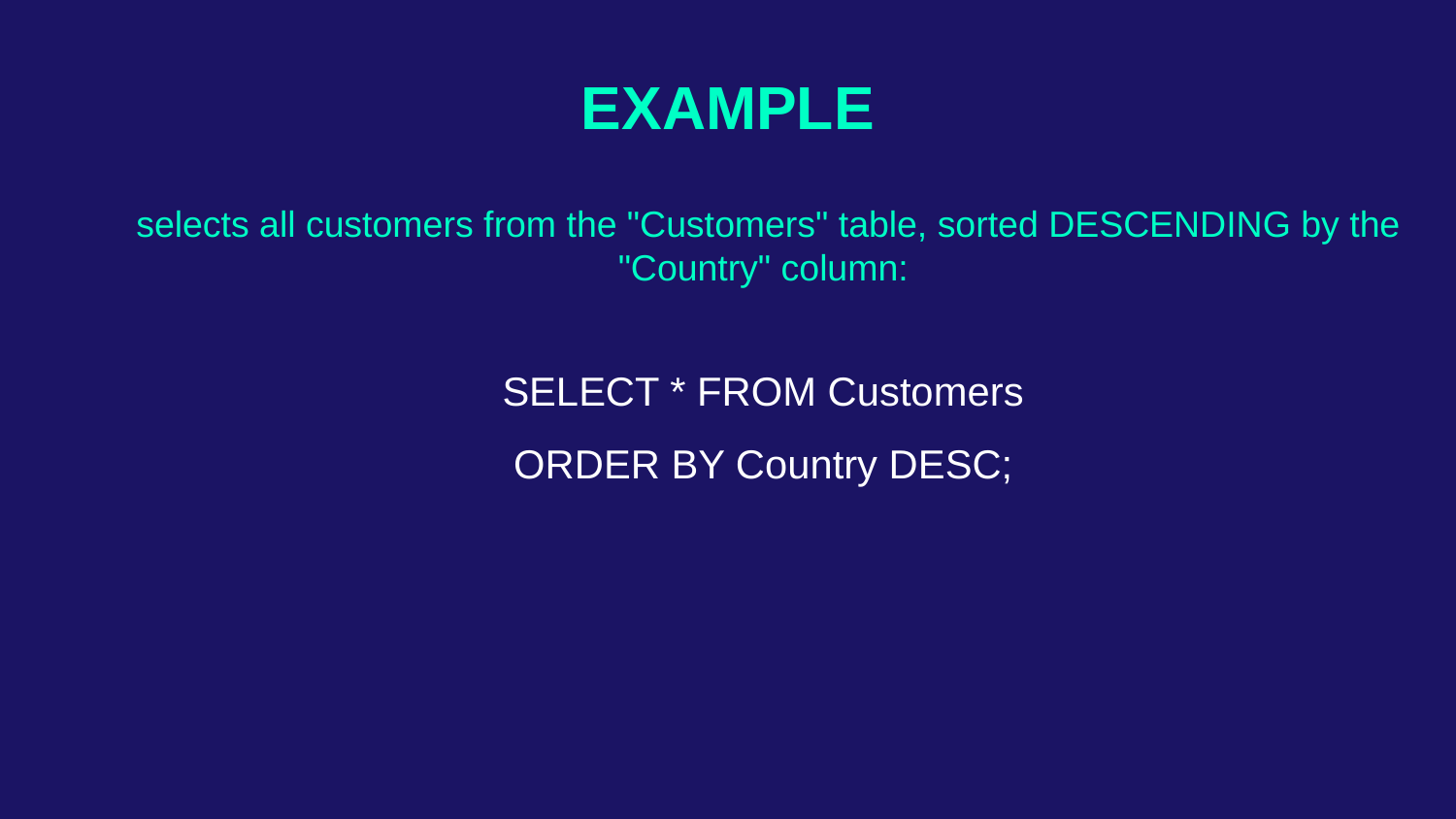

# EXAMPLE
 selects all customers from the "Customers" table, sorted DESCENDING by the "Country" column:
SELECT * FROM Customers
ORDER BY Country DESC;